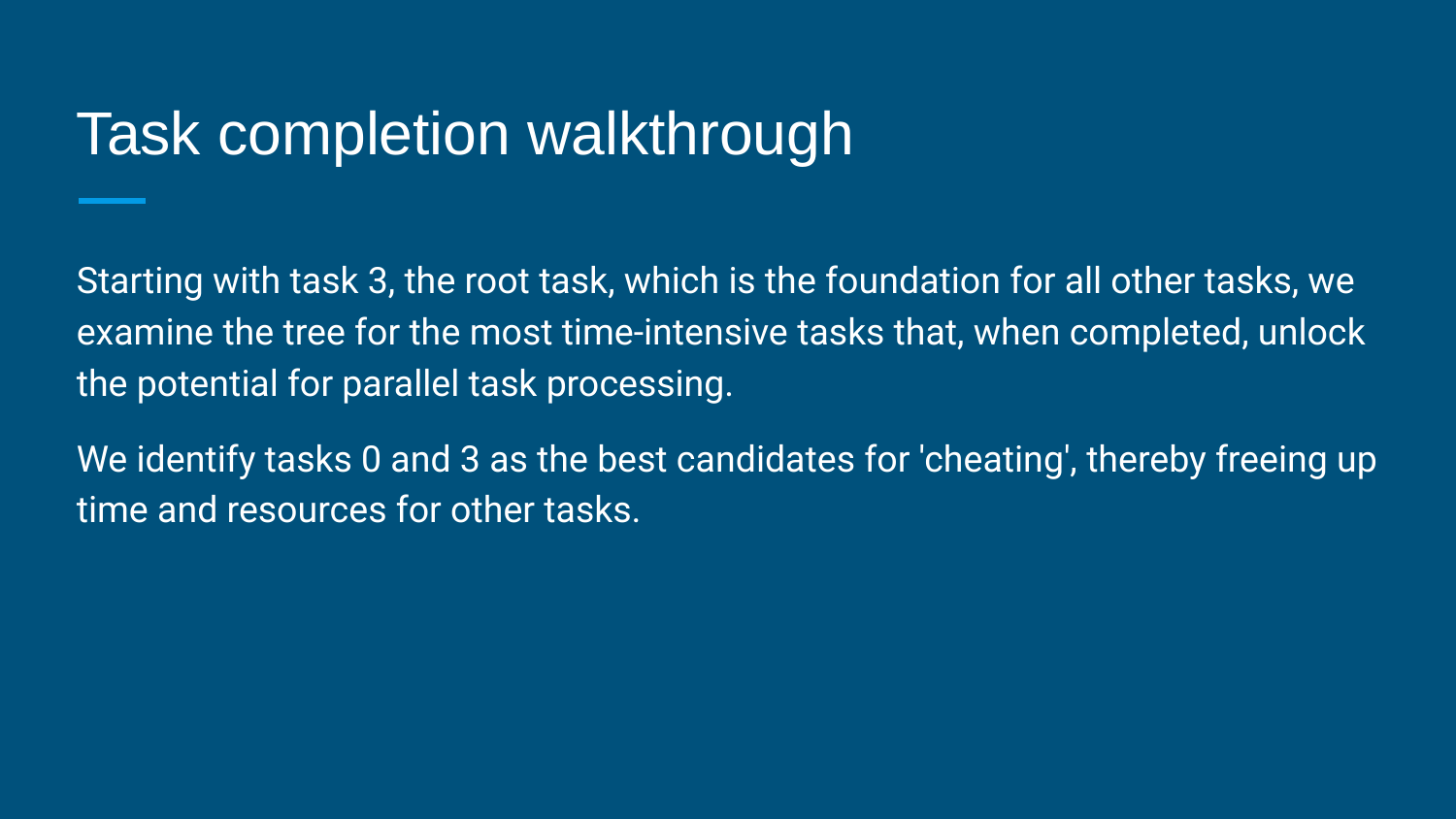

# Task completion walkthrough
Starting with task 3, the root task, which is the foundation for all other tasks, we examine the tree for the most time-intensive tasks that, when completed, unlock the potential for parallel task processing.
We identify tasks 0 and 3 as the best candidates for 'cheating', thereby freeing up time and resources for other tasks.